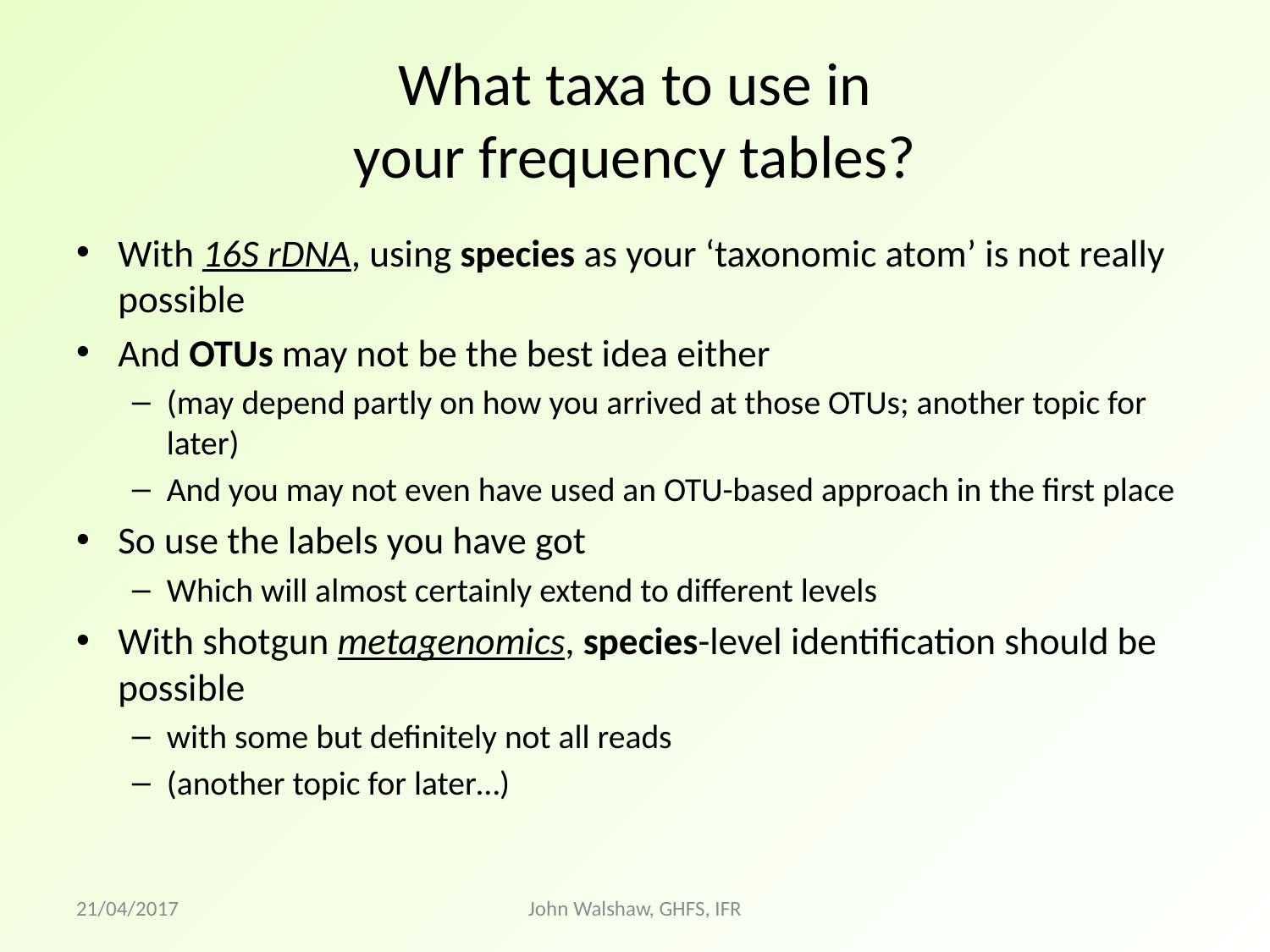

# What taxa to use in your frequency tables?
With 16S rDNA, using species as your ‘taxonomic atom’ is not really possible
And OTUs may not be the best idea either
(may depend partly on how you arrived at those OTUs; another topic for later)
And you may not even have used an OTU-based approach in the first place
So use the labels you have got
Which will almost certainly extend to different levels
With shotgun metagenomics, species-level identification should be possible
with some but definitely not all reads
(another topic for later…)
21/04/2017
John Walshaw, GHFS, IFR